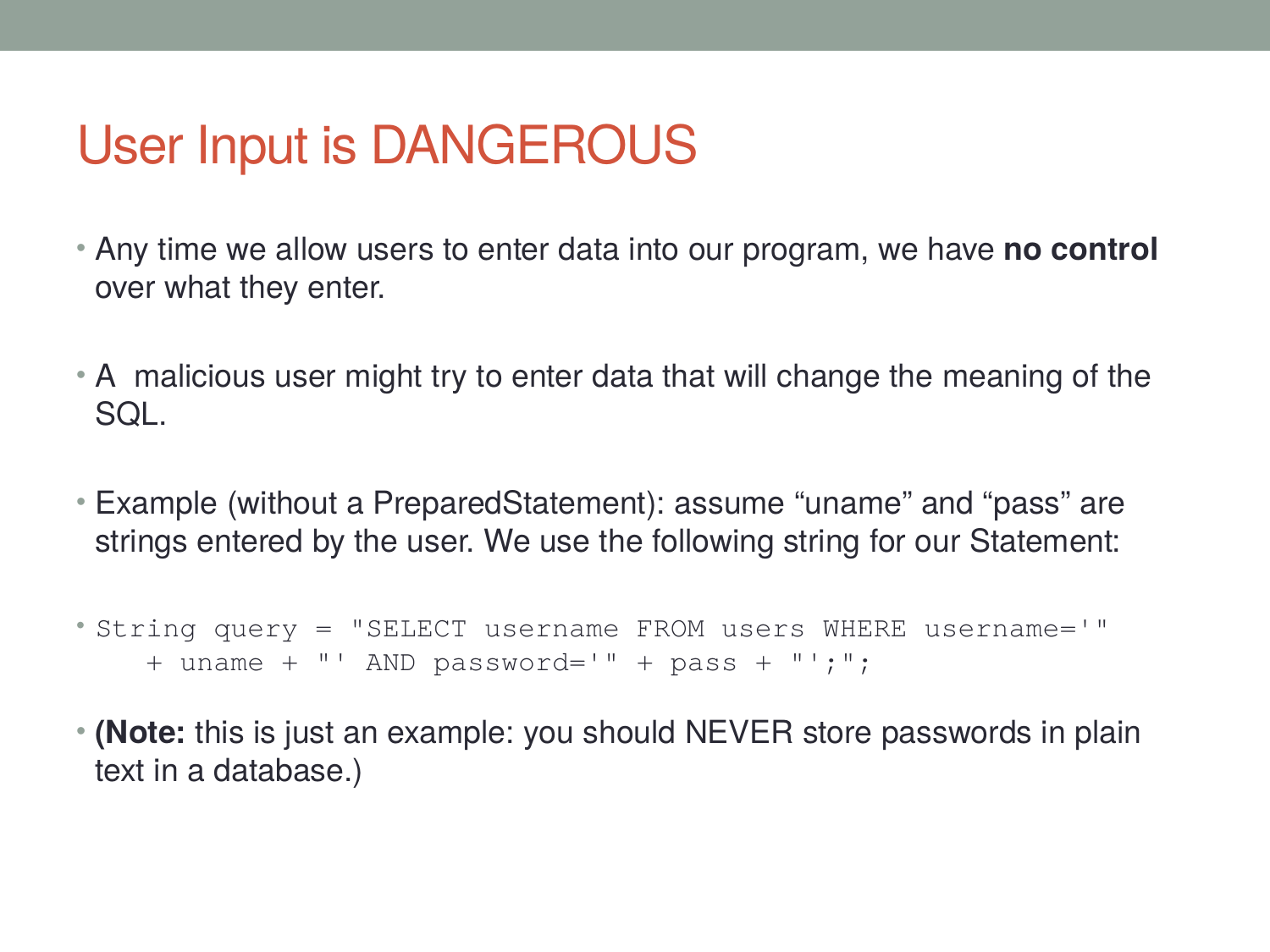

# User Input is DANGEROUS
Any time we allow users to enter data into our program, we have no control over what they enter.

A  malicious user might try to enter data that will change the meaning of the SQL.

Example (without a PreparedStatement): assume “uname” and “pass” are strings entered by the user. We use the following string for our Statement:

String query = "SELECT username FROM users WHERE username='"
   + uname + "' AND password='" + pass + "';";

(Note: this is just an example: you should NEVER store passwords in plain text in a database.)